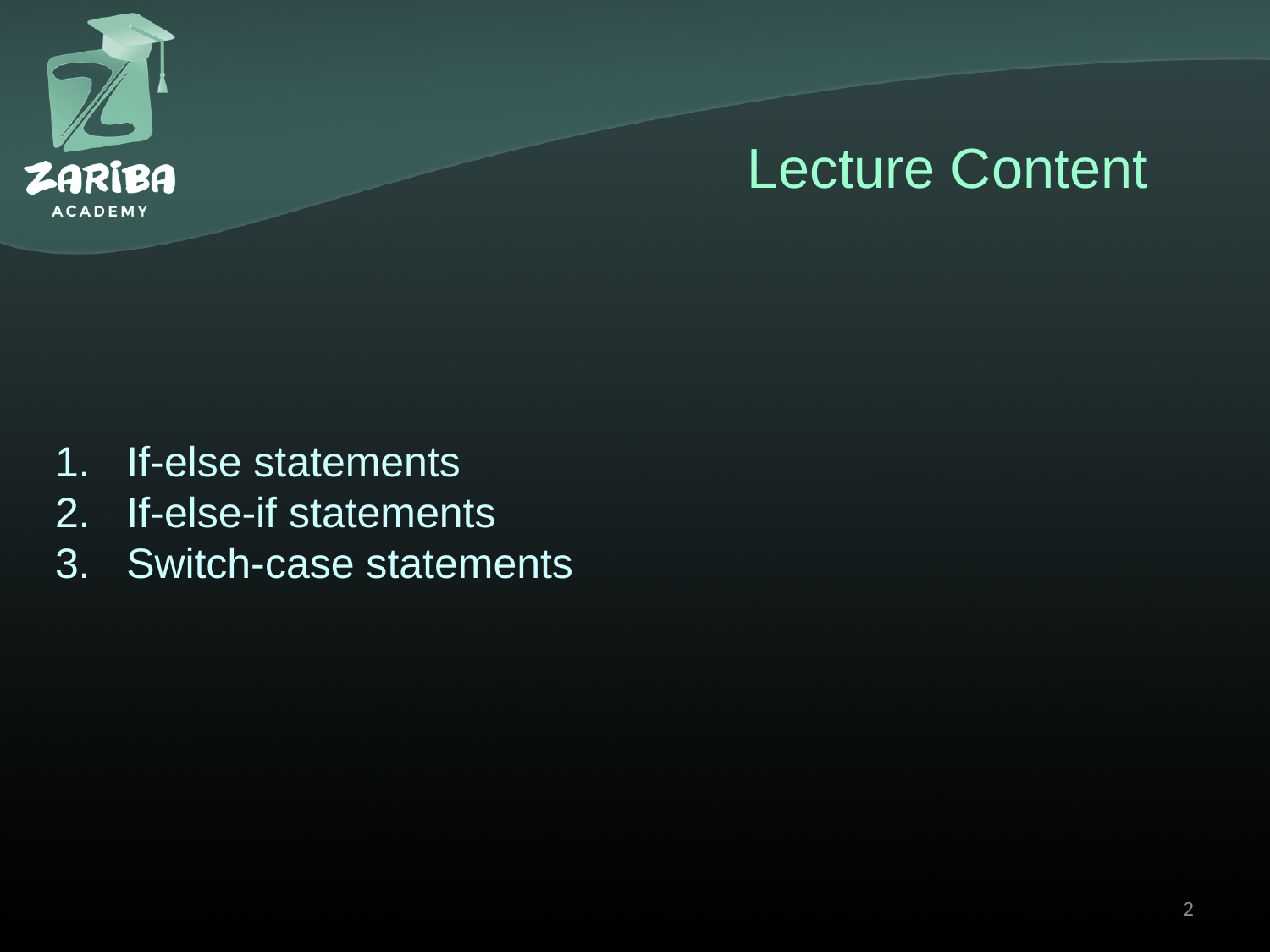

# Lecture Content
If-else statements
If-else-if statements
Switch-case statements

2